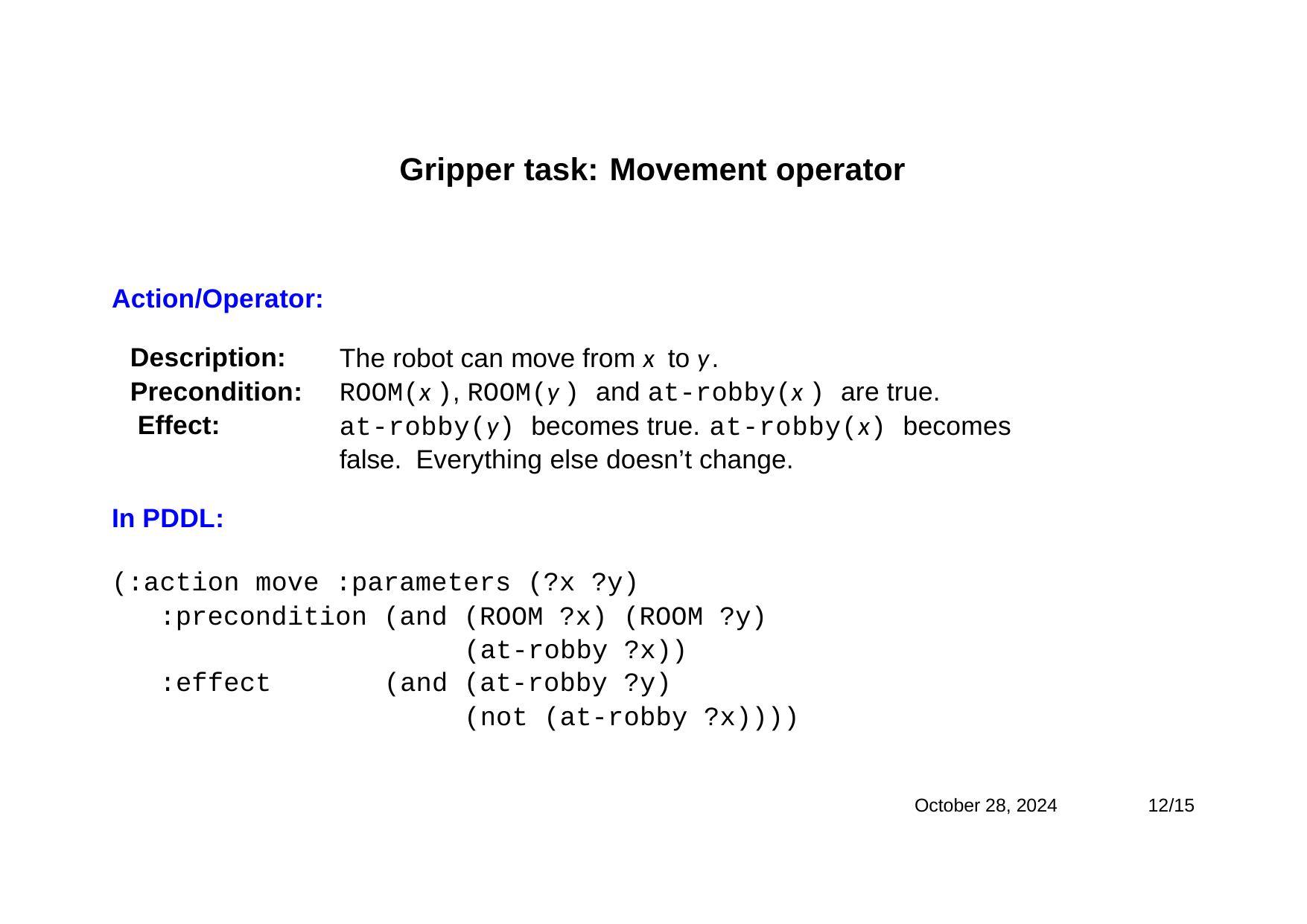

# Gripper task: Movement operator
Action/Operator:
Description:  Precondition:  Effect:
The robot can move from x to y.
ROOM(x), ROOM(y) and at-robby(x) are true.
at-robby(y) becomes true. at-robby(x) becomes false.  Everything else doesn’t change.
In PDDL:

(:action move :parameters (?x ?y)
:precondition (and (ROOM ?x) (ROOM ?y)
(at-robby ?x))
(and (at-robby ?y)
(not (at-robby ?x))))
:effect
October 28, 2024
12/15